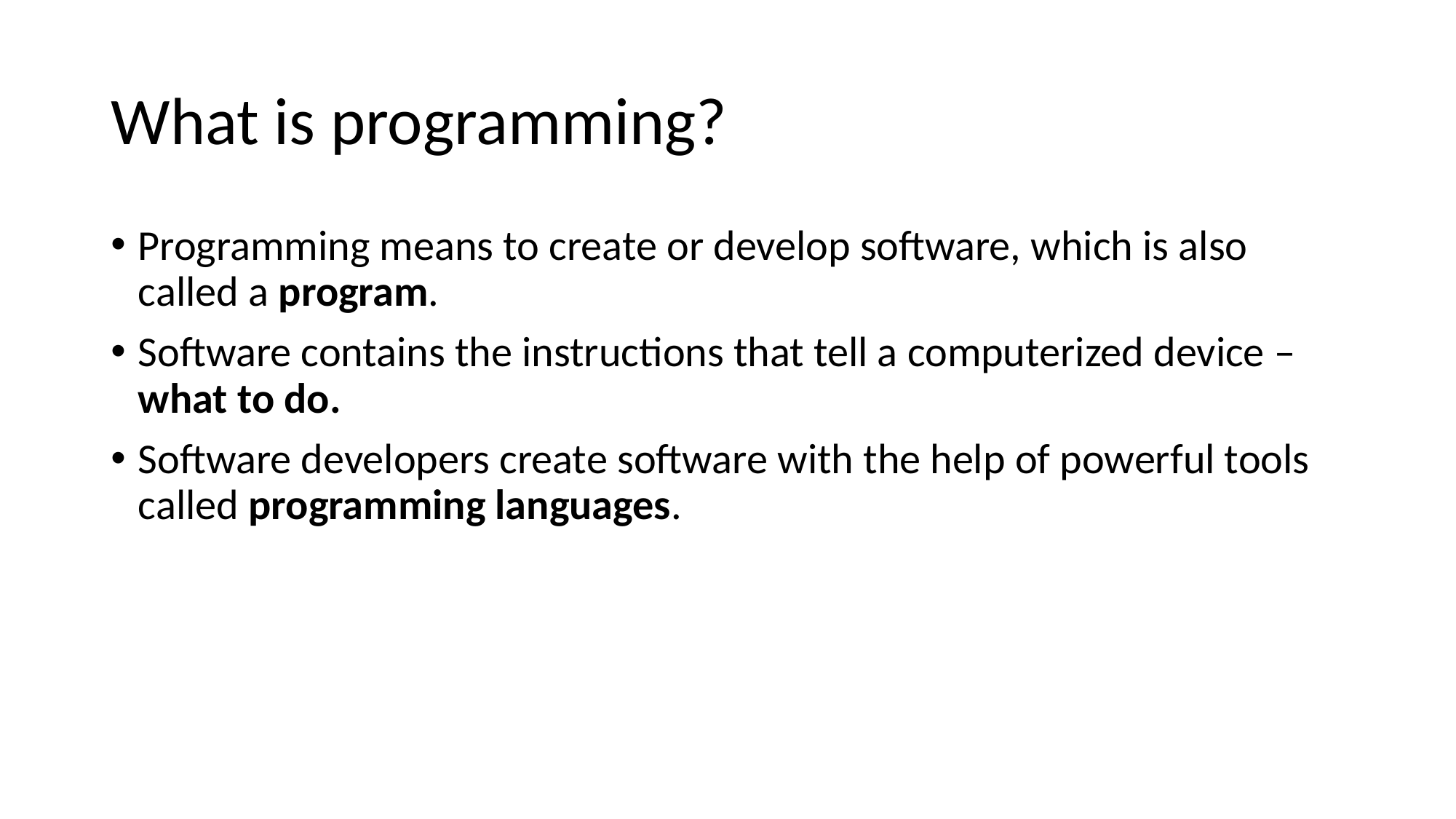

# What is programming?
Programming means to create or develop software, which is also called a program.
Software contains the instructions that tell a computerized device – what to do.
Software developers create software with the help of powerful tools called programming languages.